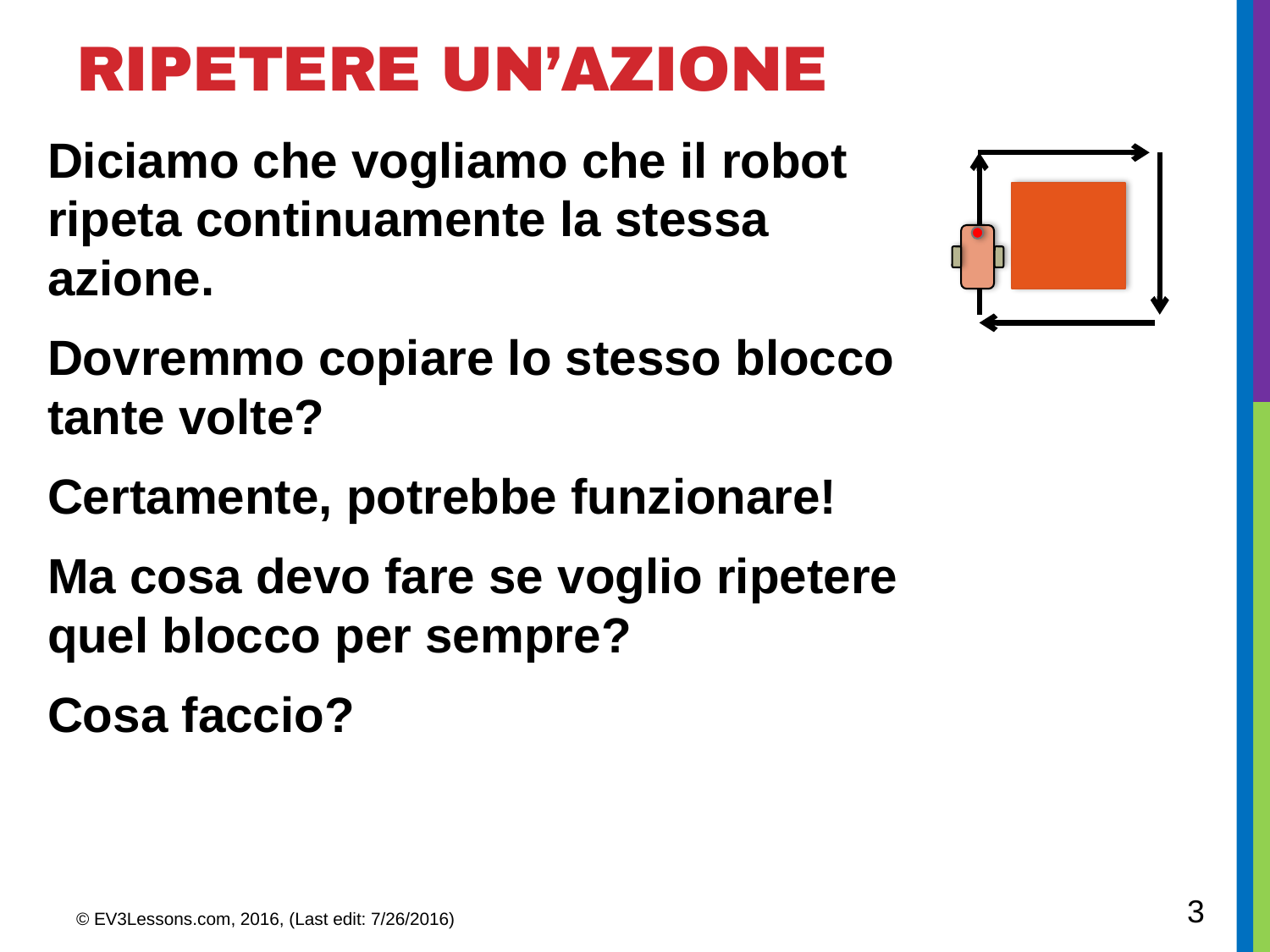

# RIPETERE UN’AZIONE
Diciamo che vogliamo che il robot ripeta continuamente la stessa azione.
Dovremmo copiare lo stesso blocco tante volte?
Certamente, potrebbe funzionare!
Ma cosa devo fare se voglio ripetere quel blocco per sempre?
Cosa faccio?

3
© EV3Lessons.com, 2016, (Last edit: 7/26/2016)